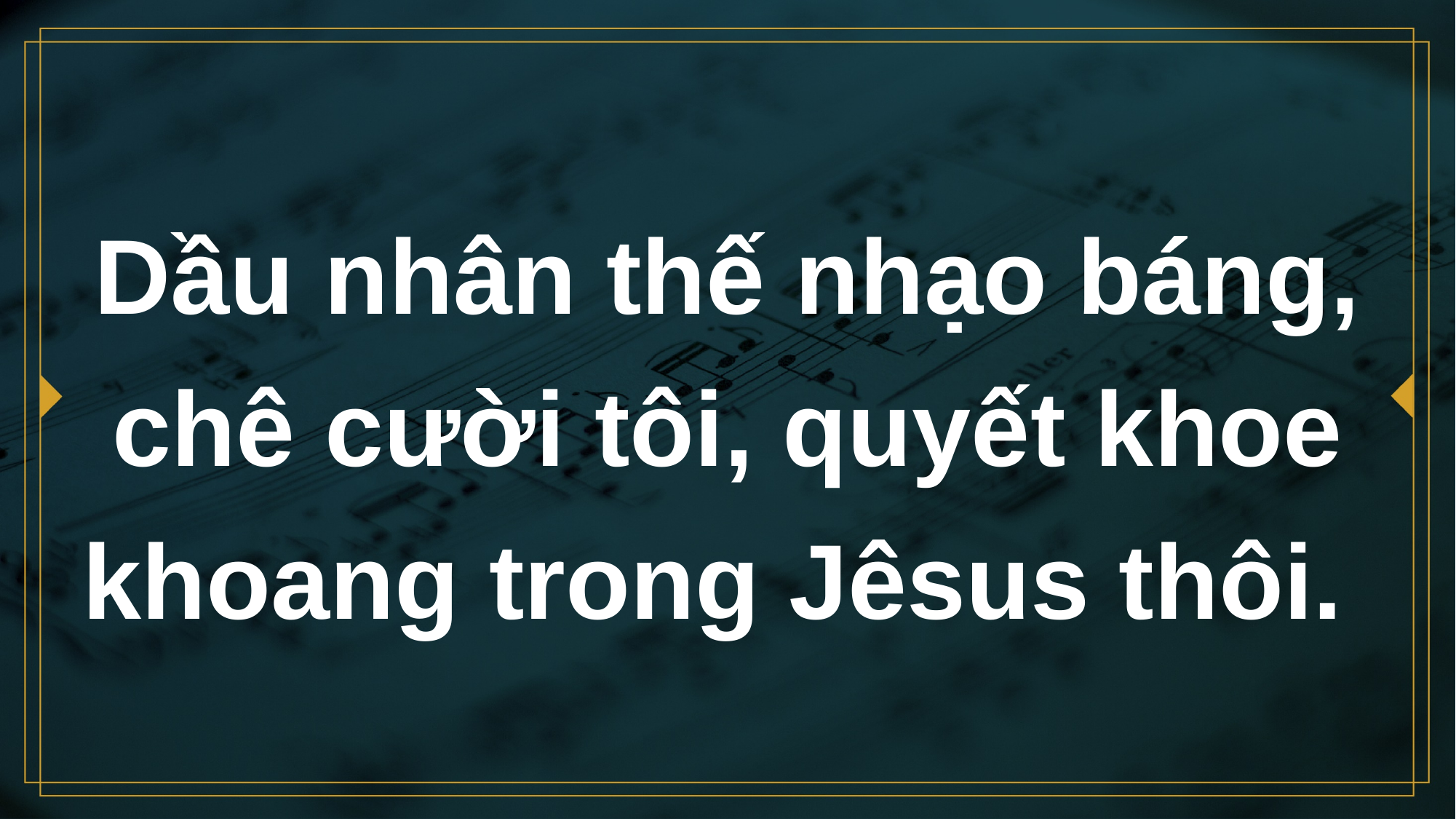

# Dầu nhân thế nhạo báng, chê cười tôi, quyết khoe khoang trong Jêsus thôi.